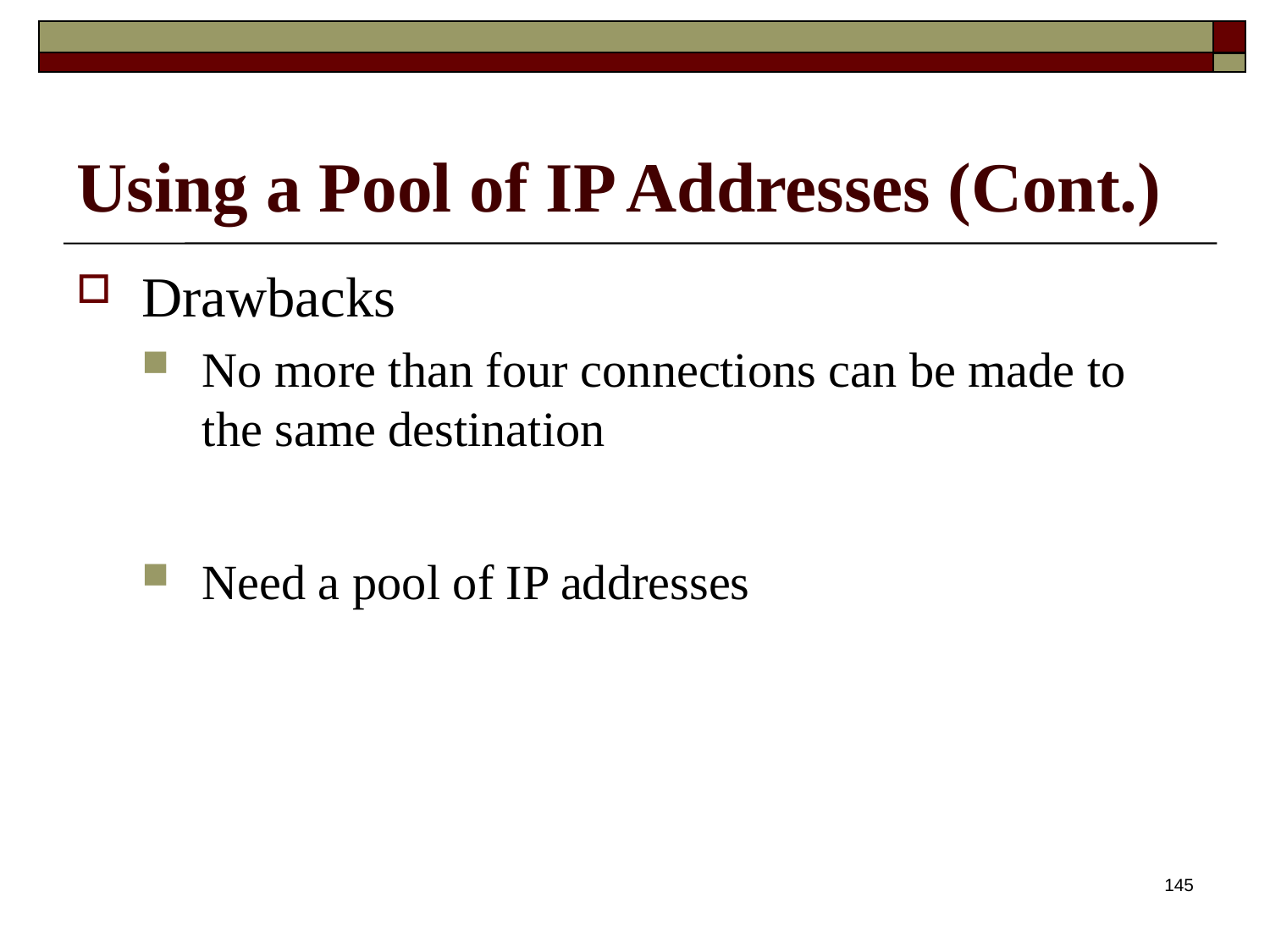

Using a Pool of IP Addresses (Cont.)
Drawbacks
No more than four connections can be made to the same destination

Need a pool of IP addresses
145